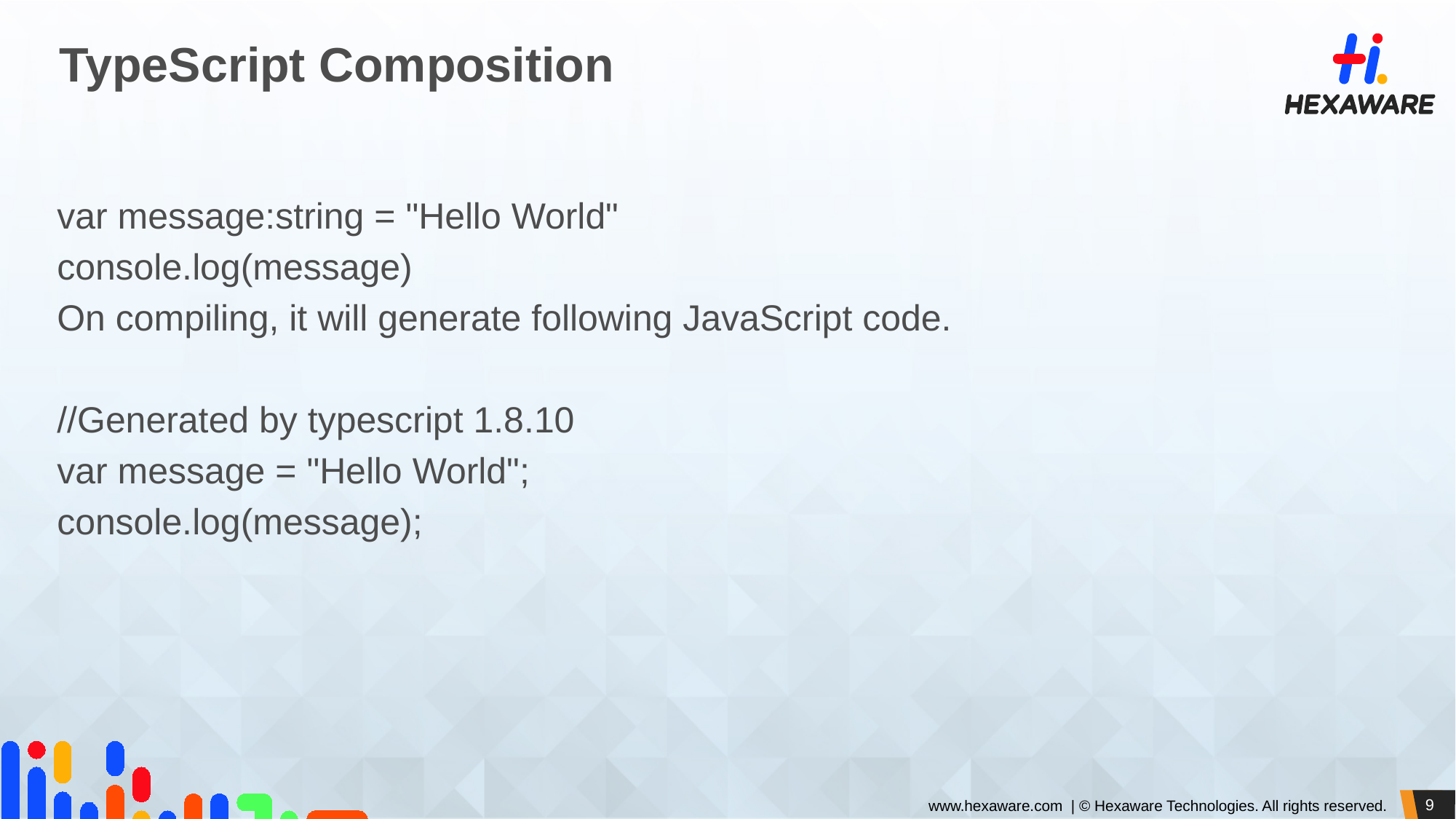

# TypeScript Composition
var message:string = "Hello World"
console.log(message)
On compiling, it will generate following JavaScript code.

//Generated by typescript 1.8.10
var message = "Hello World";
console.log(message);